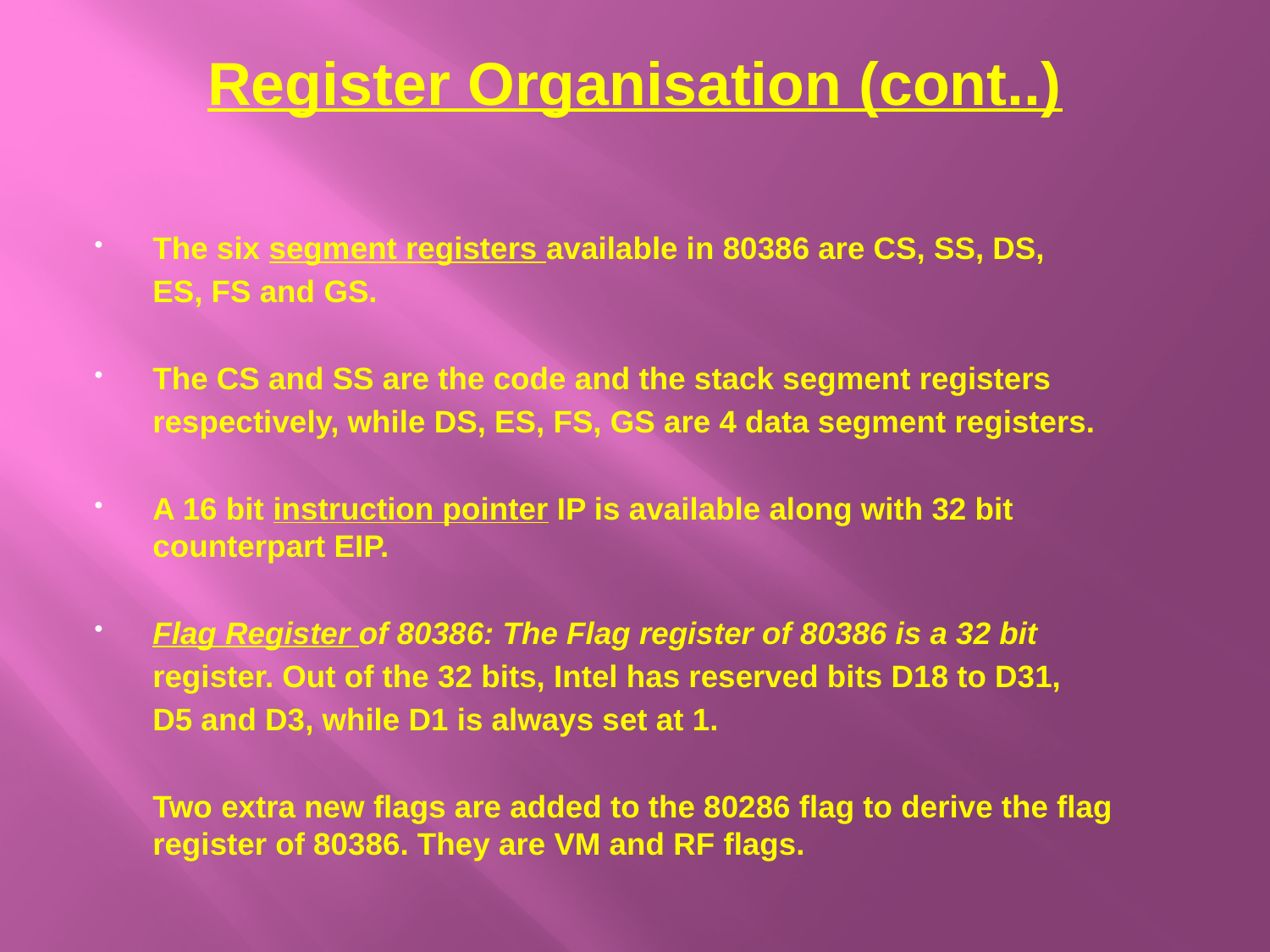

# Register Organisation (cont..)
The six segment registers available in 80386 are CS, SS, DS,
	ES, FS and GS.

The CS and SS are the code and the stack segment registers
	respectively, while DS, ES, FS, GS are 4 data segment registers.

A 16 bit instruction pointer IP is available along with 32 bit counterpart EIP.

Flag Register of 80386: The Flag register of 80386 is a 32 bit
	register. Out of the 32 bits, Intel has reserved bits D18 to D31,
	D5 and D3, while D1 is always set at 1.

	Two extra new flags are added to the 80286 flag to derive the flag register of 80386. They are VM and RF flags.